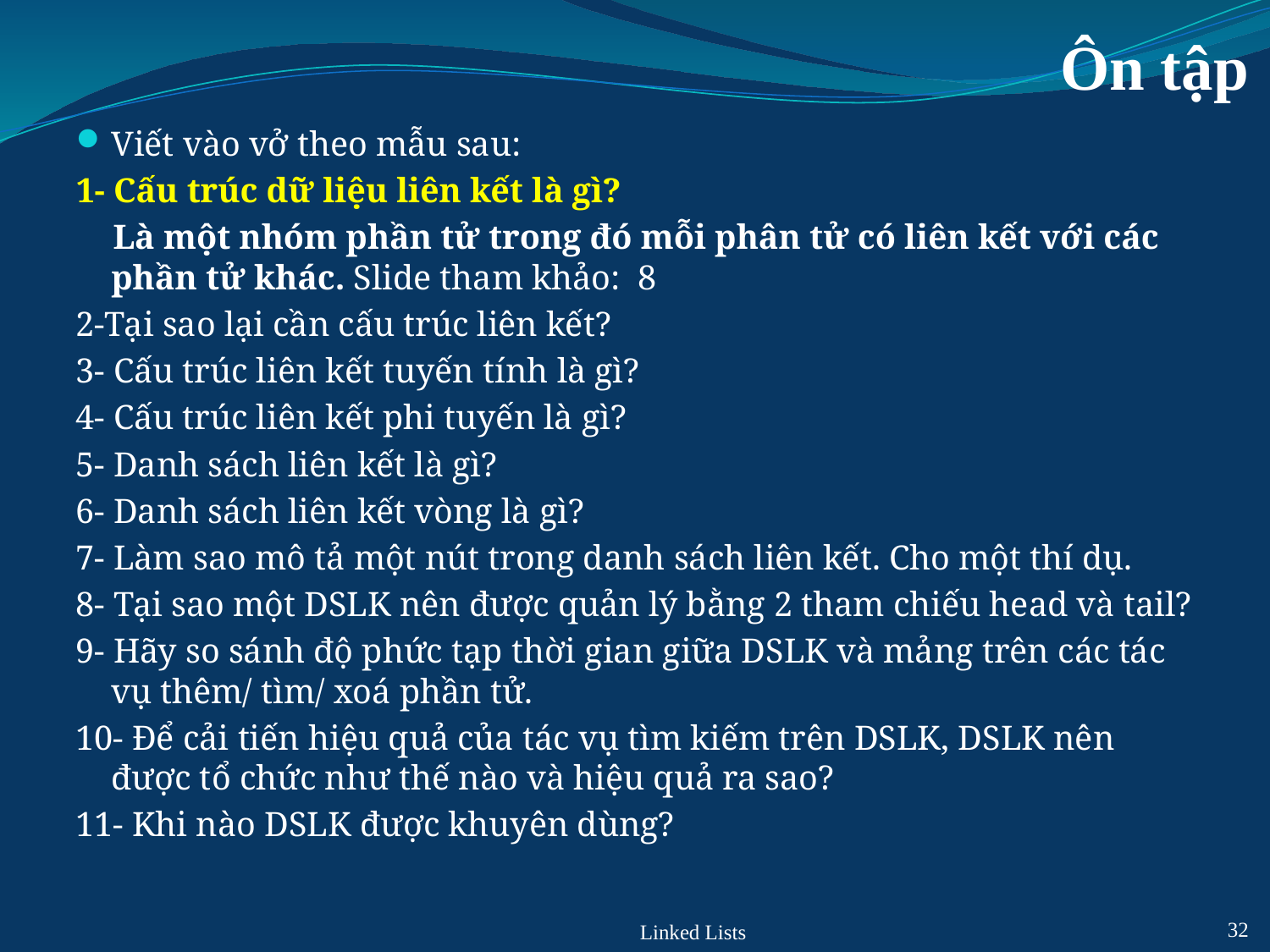

# Ôn tập
Viết vào vở theo mẫu sau:
1- Cấu trúc dữ liệu liên kết là gì?
Là một nhóm phần tử trong đó mỗi phân tử có liên kết với các phần tử khác. Slide tham khảo:  8
2-Tại sao lại cần cấu trúc liên kết?
3- Cấu trúc liên kết tuyến tính là gì?
4- Cấu trúc liên kết phi tuyến là gì?
5- Danh sách liên kết là gì?
6- Danh sách liên kết vòng là gì?
7- Làm sao mô tả một nút trong danh sách liên kết. Cho một thí dụ.
8- Tại sao một DSLK nên được quản lý bằng 2 tham chiếu head và tail?
9- Hãy so sánh độ phức tạp thời gian giữa DSLK và mảng trên các tác vụ thêm/ tìm/ xoá phần tử.
10- Để cải tiến hiệu quả của tác vụ tìm kiếm trên DSLK, DSLK nên được tổ chức như thế nào và hiệu quả ra sao?
11- Khi nào DSLK được khuyên dùng?

Linked Lists
32